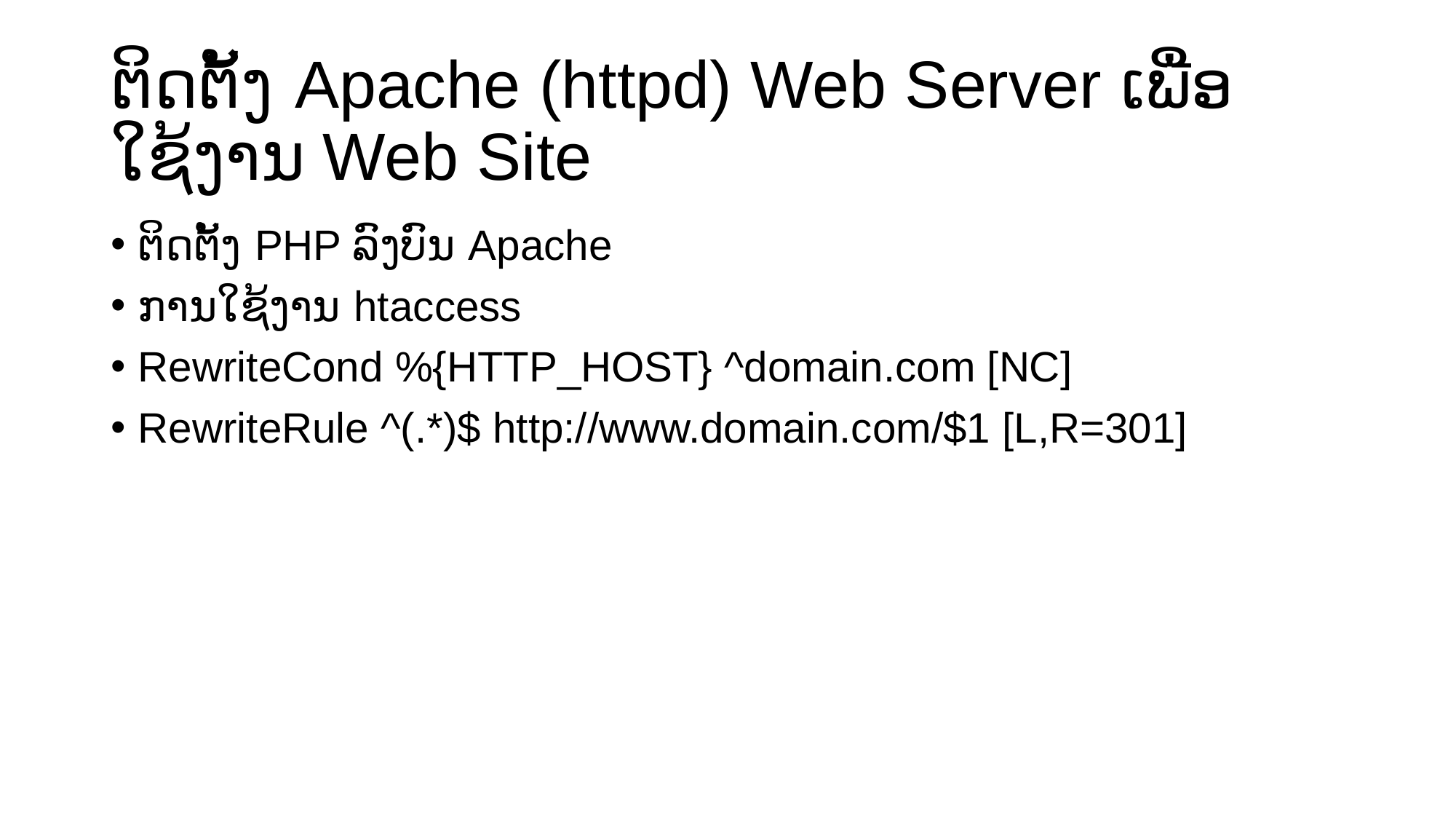

# ຕິດຕັ້ງ Apache (httpd) Web Server ເພື່ອໃຊ້ງານ Web Site
ຕິດຕັ້ງ PHP ລົງບົນ Apache
ການໃຊ້ງານ htaccess
RewriteCond %{HTTP_HOST} ^domain.com [NC]
RewriteRule ^(.*)$ http://www.domain.com/$1 [L,R=301]